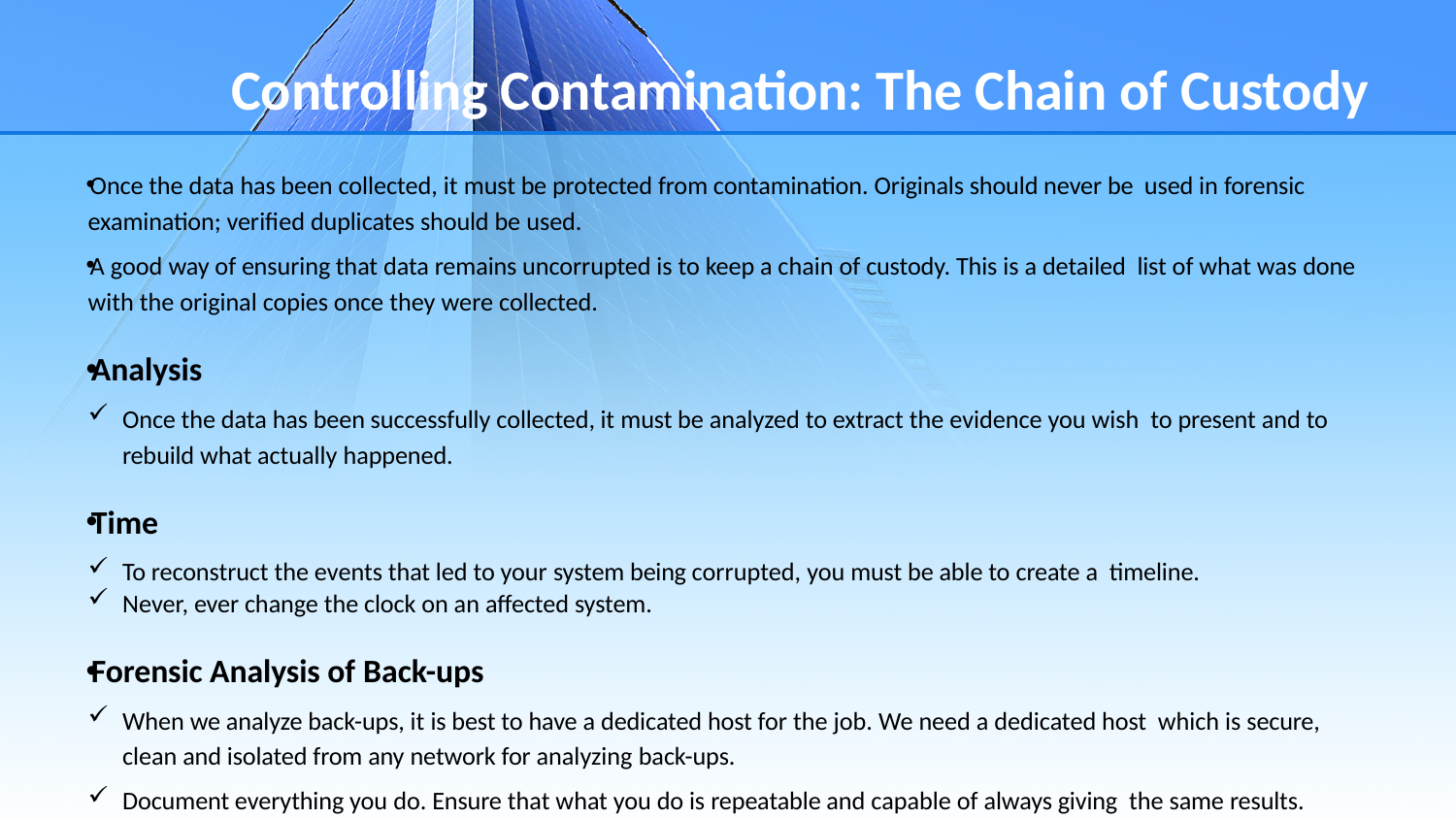

# Controlling Contamination: The Chain of Custody
Once the data has been collected, it must be protected from contamination. Originals should never be  used in forensic examination; verified duplicates should be used.
A good way of ensuring that data remains uncorrupted is to keep a chain of custody. This is a detailed  list of what was done with the original copies once they were collected.

Analysis
Once the data has been successfully collected, it must be analyzed to extract the evidence you wish  to present and to rebuild what actually happened.

Time
To reconstruct the events that led to your system being corrupted, you must be able to create a  timeline.
Never, ever change the clock on an affected system.

Forensic Analysis of Back-ups
When we analyze back-ups, it is best to have a dedicated host for the job. We need a dedicated host  which is secure, clean and isolated from any network for analyzing back-ups.
Document everything you do. Ensure that what you do is repeatable and capable of always giving  the same results.